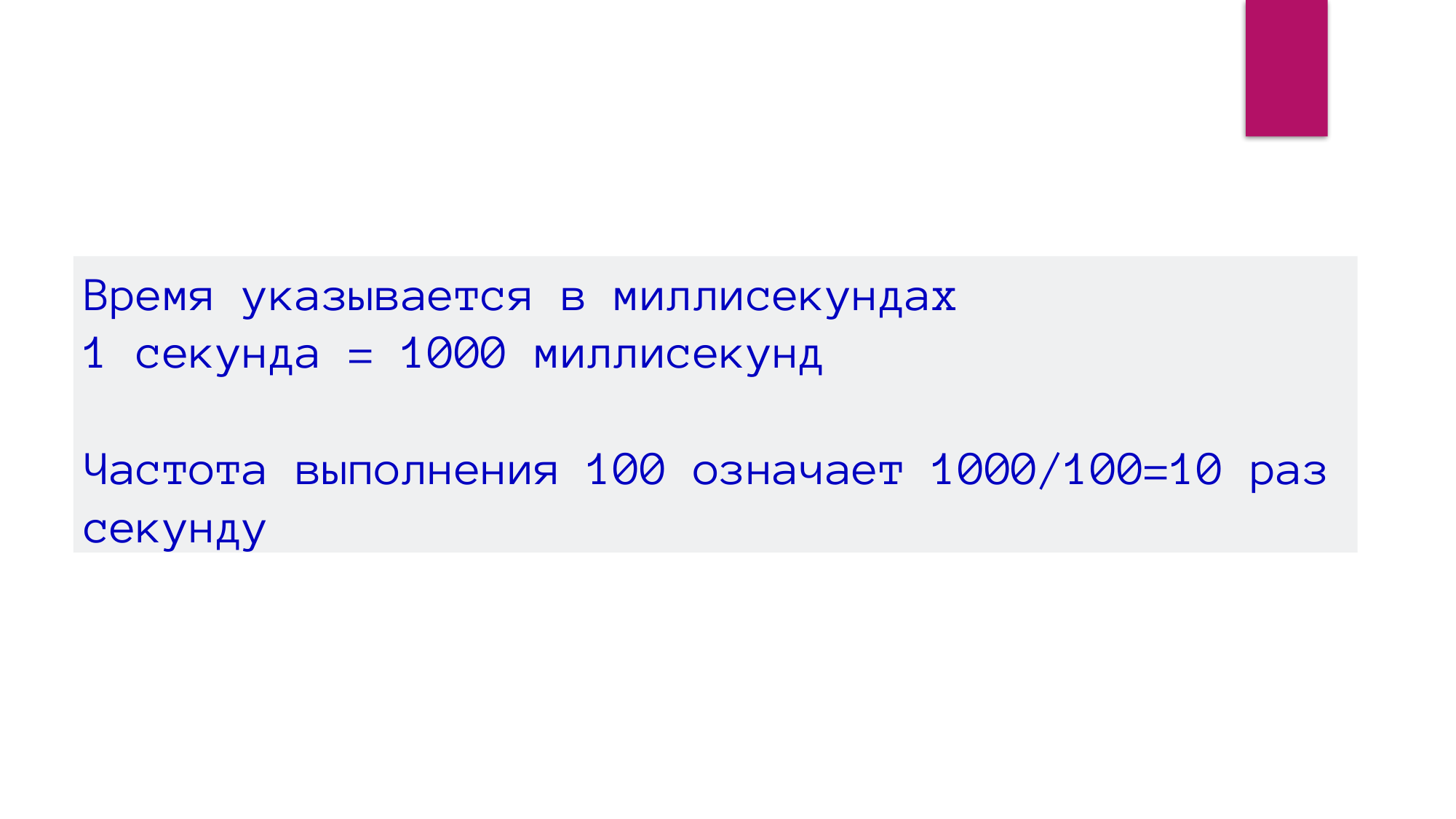

Время указывается в миллисекундах
1 секунда = 1000 миллисекунд

Частота выполнения 100 означает 1000/100=10 раз секунду